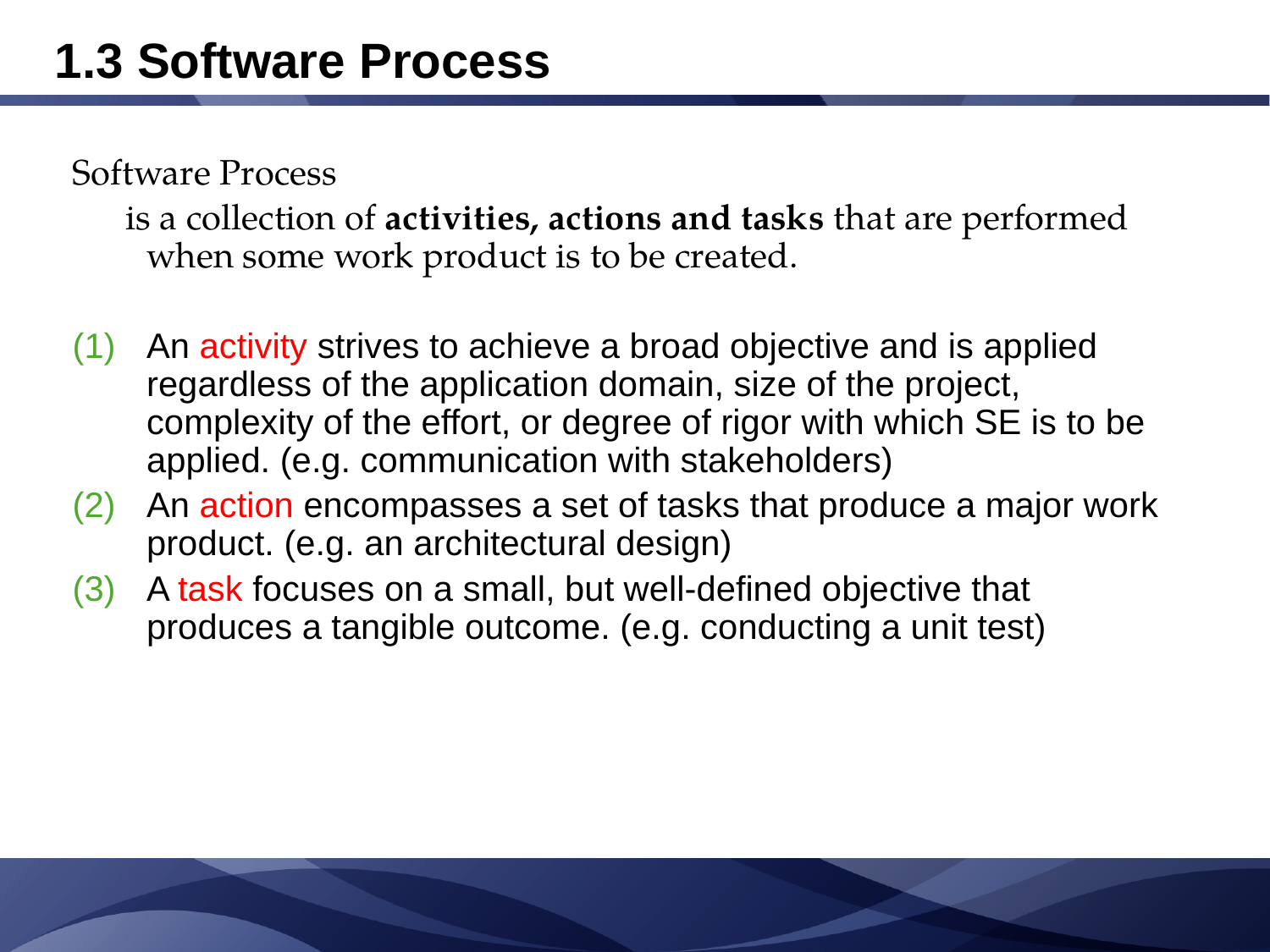

# 1.3 Software Process
Software Process
      is a collection of activities, actions and tasks that are performed when some work product is to be created.

An activity strives to achieve a broad objective and is applied regardless of the application domain, size of the project, complexity of the effort, or degree of rigor with which SE is to be applied. (e.g. communication with stakeholders)
An action encompasses a set of tasks that produce a major work product. (e.g. an architectural design)
A task focuses on a small, but well-defined objective that produces a tangible outcome. (e.g. conducting a unit test)